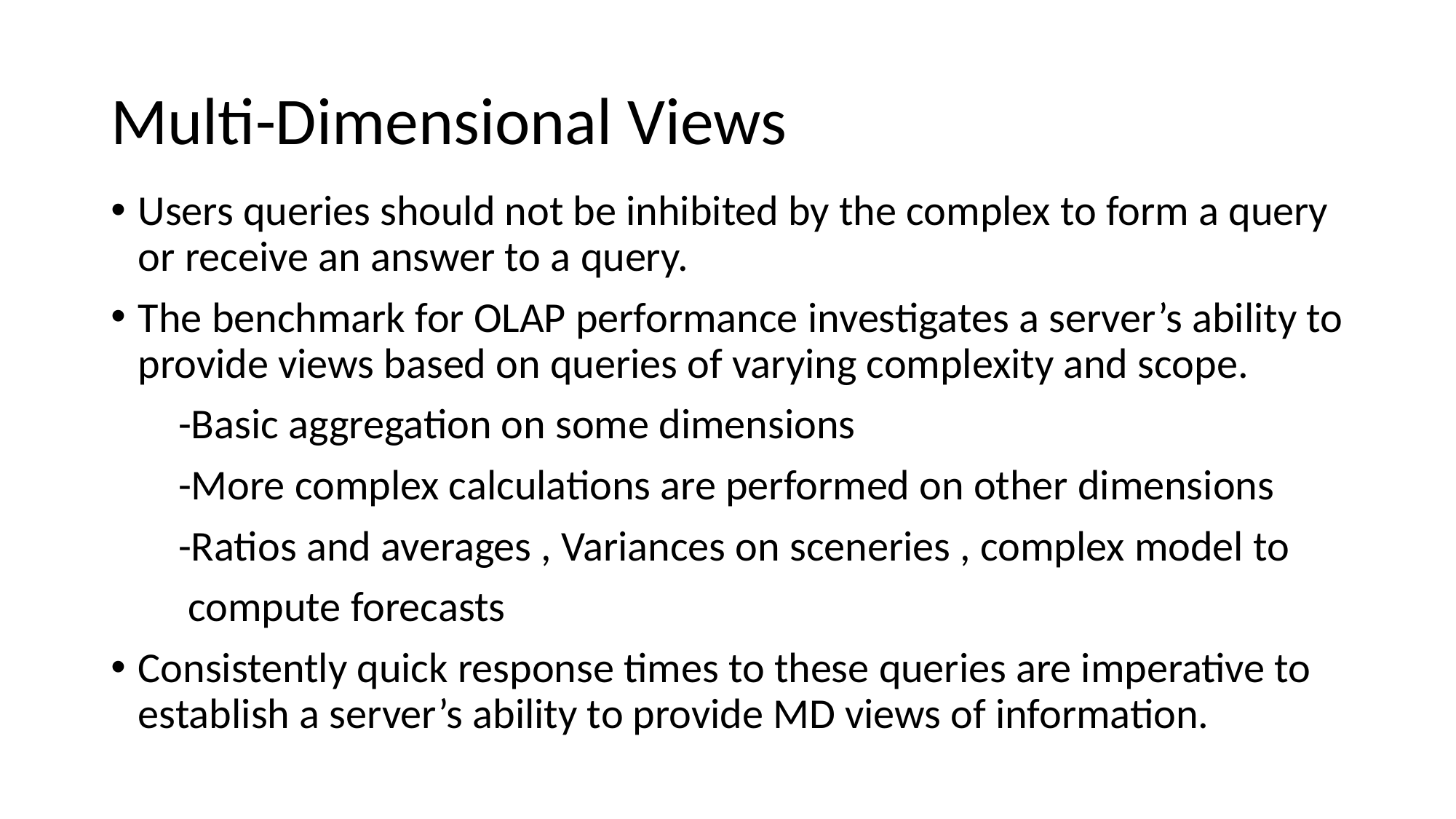

# Multi-Dimensional Views
Users queries should not be inhibited by the complex to form a query or receive an answer to a query.
The benchmark for OLAP performance investigates a server’s ability to provide views based on queries of varying complexity and scope.
       -Basic aggregation on some dimensions
       -More complex calculations are performed on other dimensions
       -Ratios and averages , Variances on sceneries , complex model to
        compute forecasts
Consistently quick response times to these queries are imperative to establish a server’s ability to provide MD views of information.